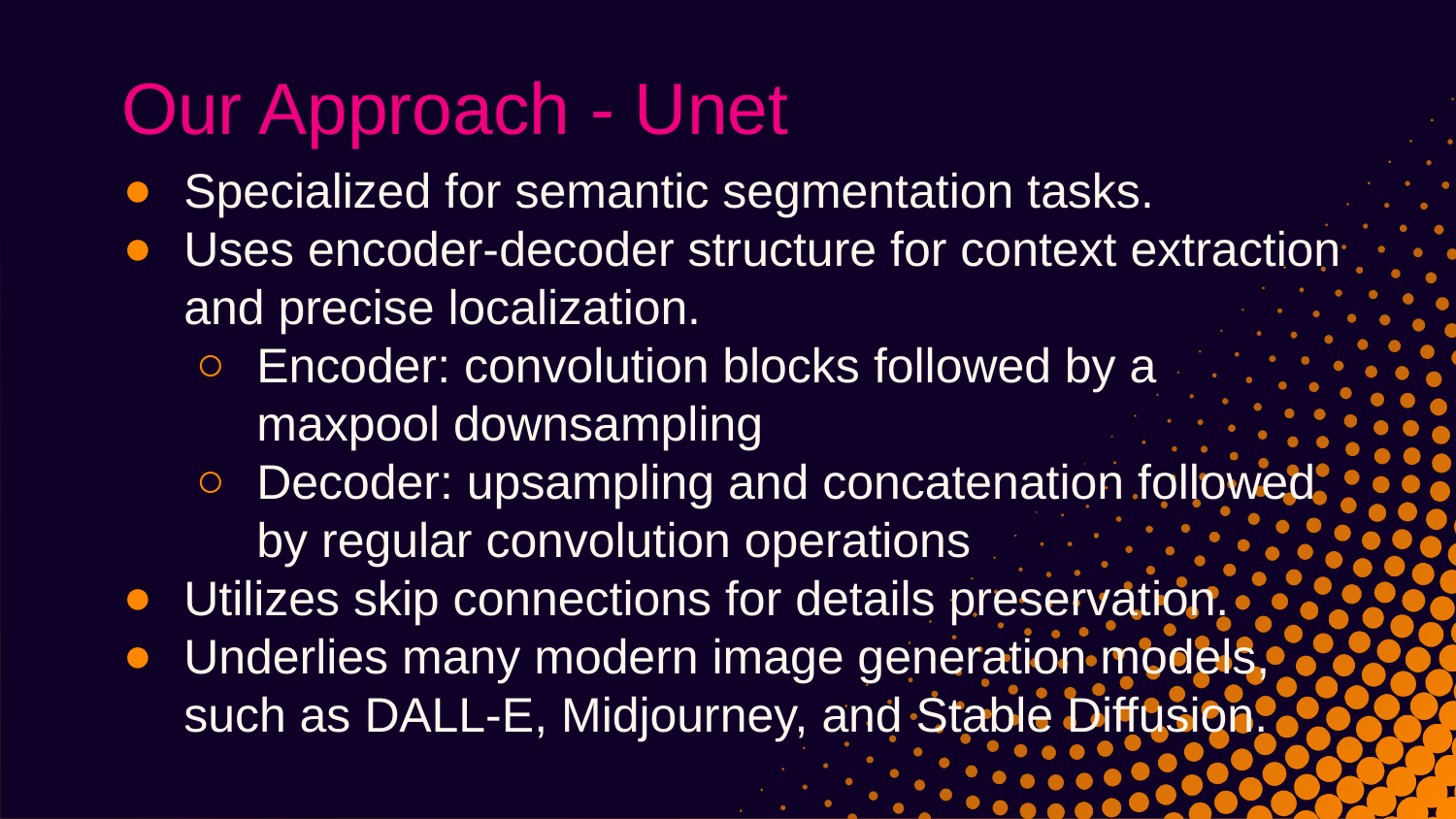

# Our Approach - Unet
Specialized for semantic segmentation tasks.
Uses encoder-decoder structure for context extraction and precise localization.
Encoder: convolution blocks followed by a maxpool downsampling
Decoder: upsampling and concatenation followed by regular convolution operations
Utilizes skip connections for details preservation.
Underlies many modern image generation models, such as DALL-E, Midjourney, and Stable Diffusion.